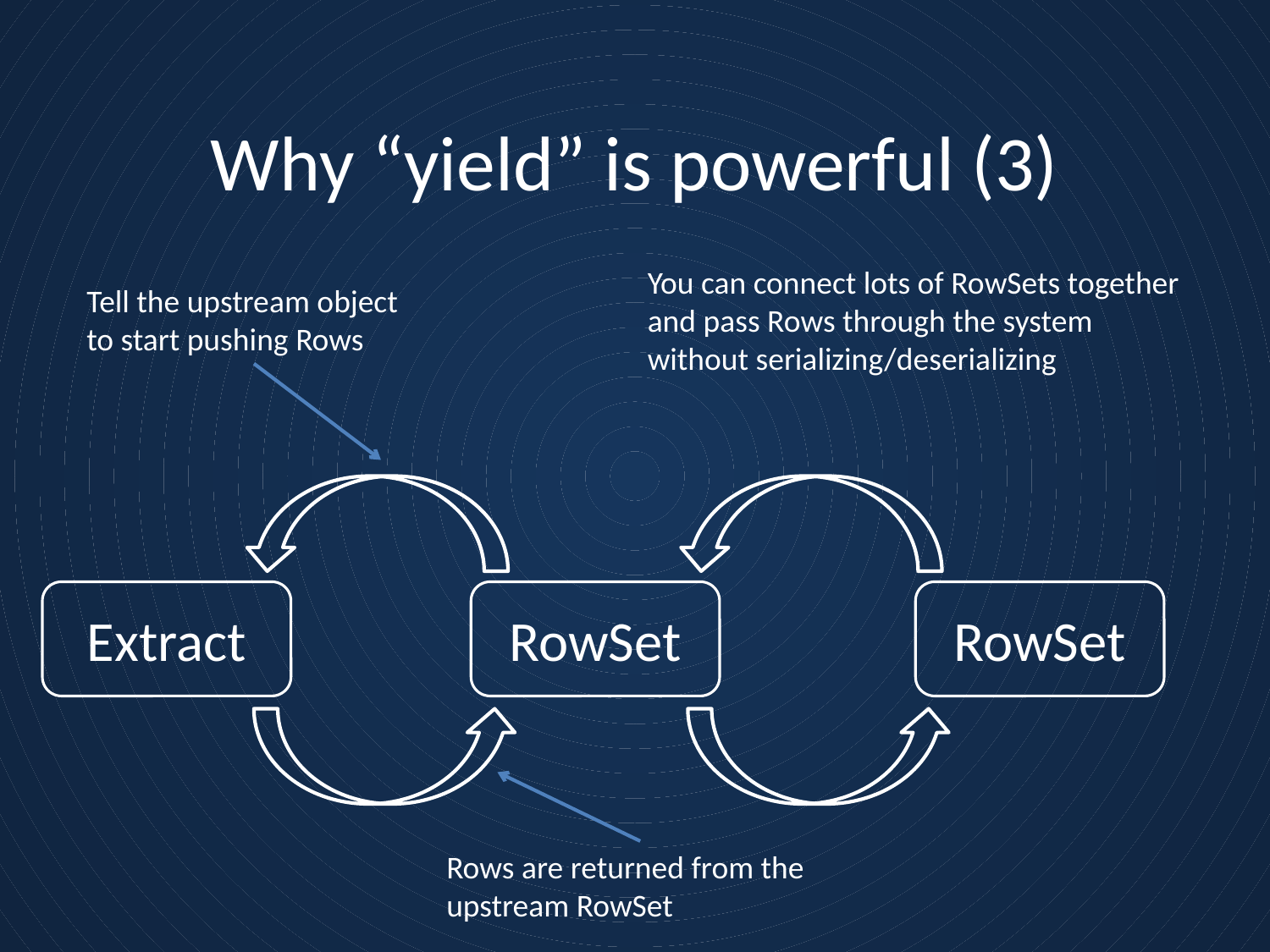

# Why “yield” is powerful (3)
You can connect lots of RowSets together  and pass Rows through the system without serializing/deserializing
Tell the upstream object to start pushing Rows

Extract
RowSet
RowSet

Rows are returned from the upstream RowSet